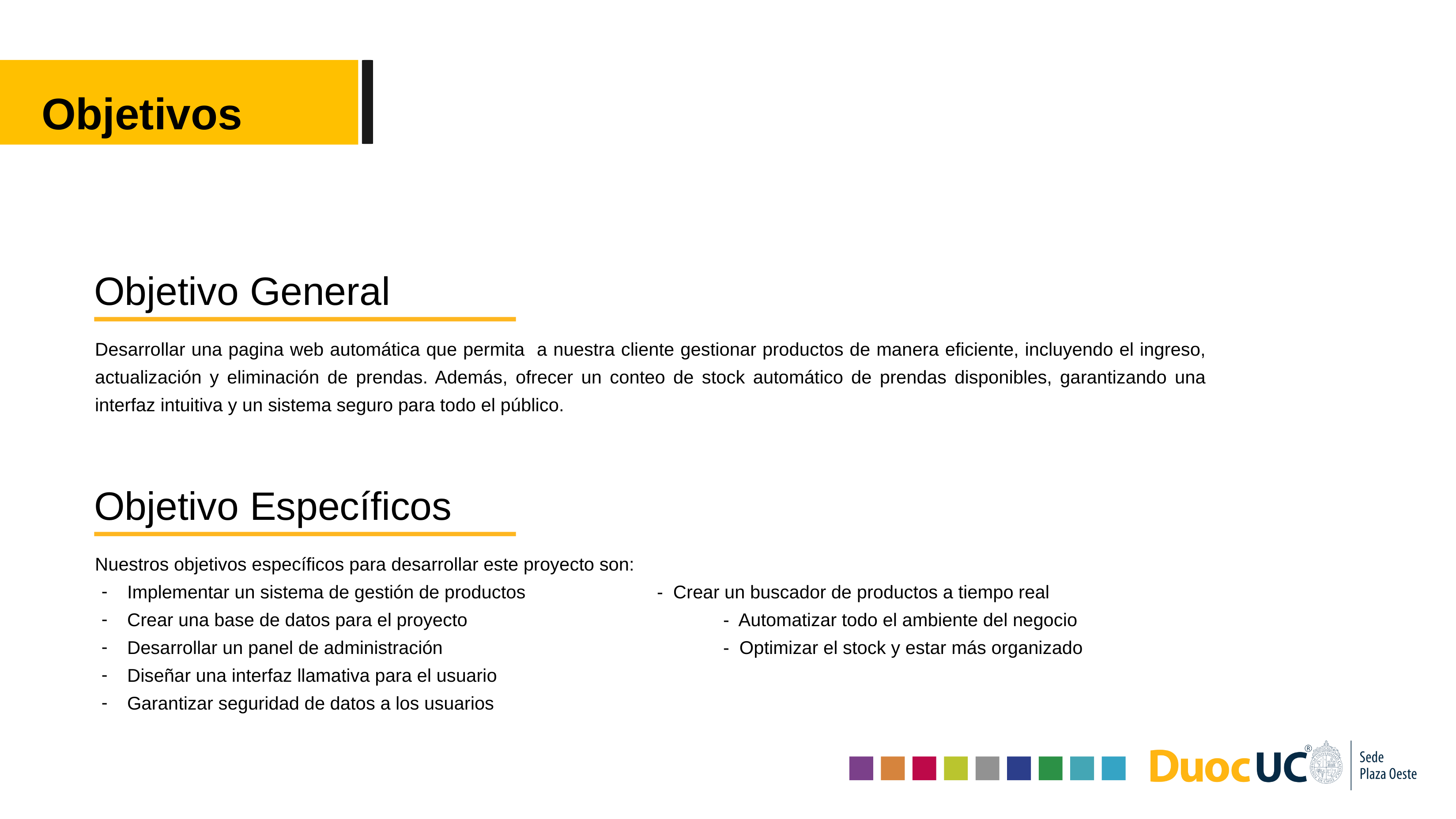

Objetivos
Objetivo General

Desarrollar una pagina web automática que permita  a nuestra cliente gestionar productos de manera eficiente, incluyendo el ingreso, actualización y eliminación de prendas. Además, ofrecer un conteo de stock automático de prendas disponibles, garantizando una interfaz intuitiva y un sistema seguro para todo el público.
Objetivo Específicos

Nuestros objetivos específicos para desarrollar este proyecto son:
Implementar un sistema de gestión de productos		-  Crear un buscador de productos a tiempo real
Crear una base de datos para el proyecto				-  Automatizar todo el ambiente del negocio
Desarrollar un panel de administración					-  Optimizar el stock y estar más organizado
Diseñar una interfaz llamativa para el usuario
Garantizar seguridad de datos a los usuarios